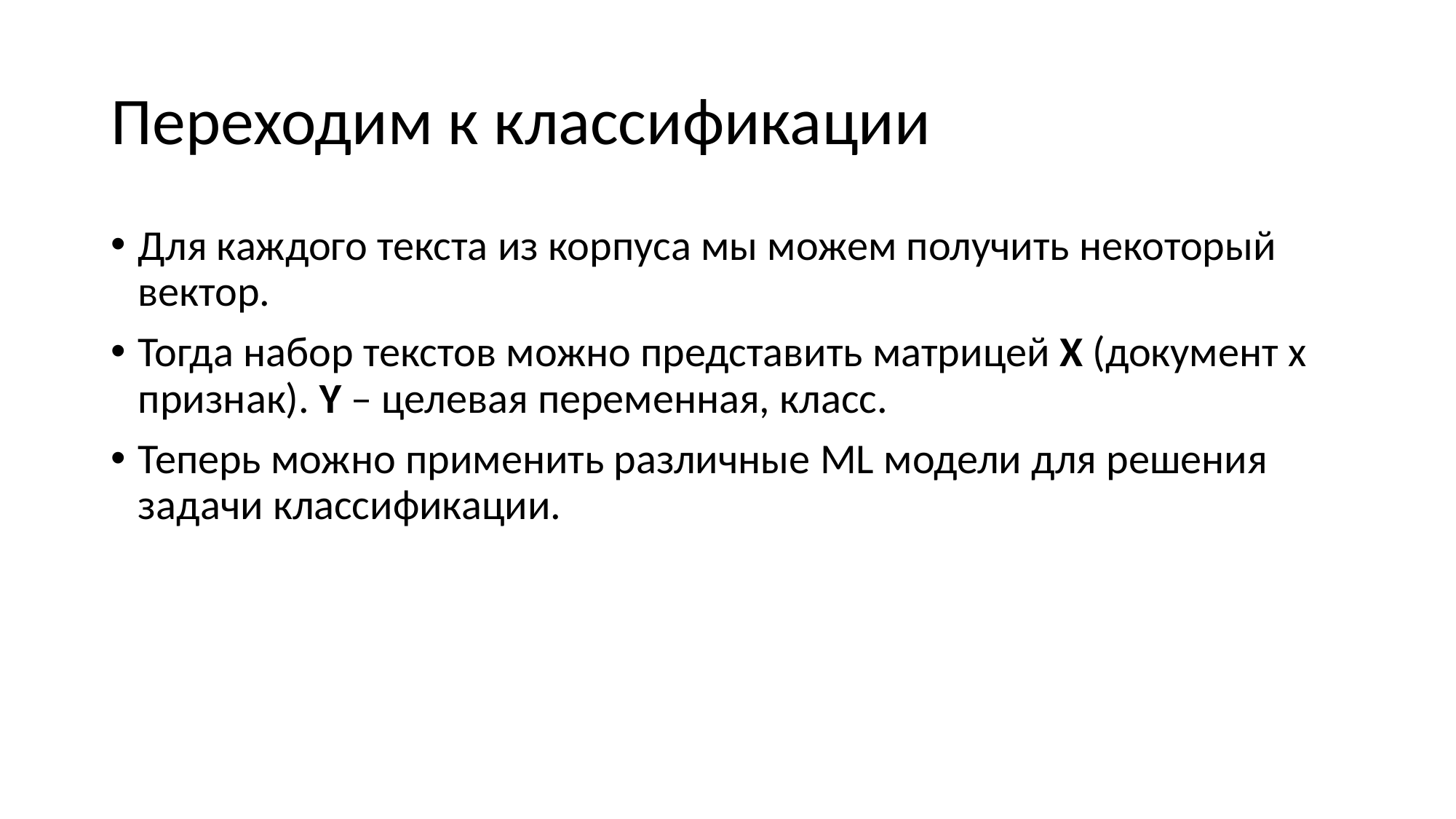

# Переходим к классификации
Для каждого текста из корпуса мы можем получить некоторый вектор.
Тогда набор текстов можно представить матрицей X (документ х признак). Y – целевая переменная, класс.
Теперь можно применить различные ML модели для решения задачи классификации.